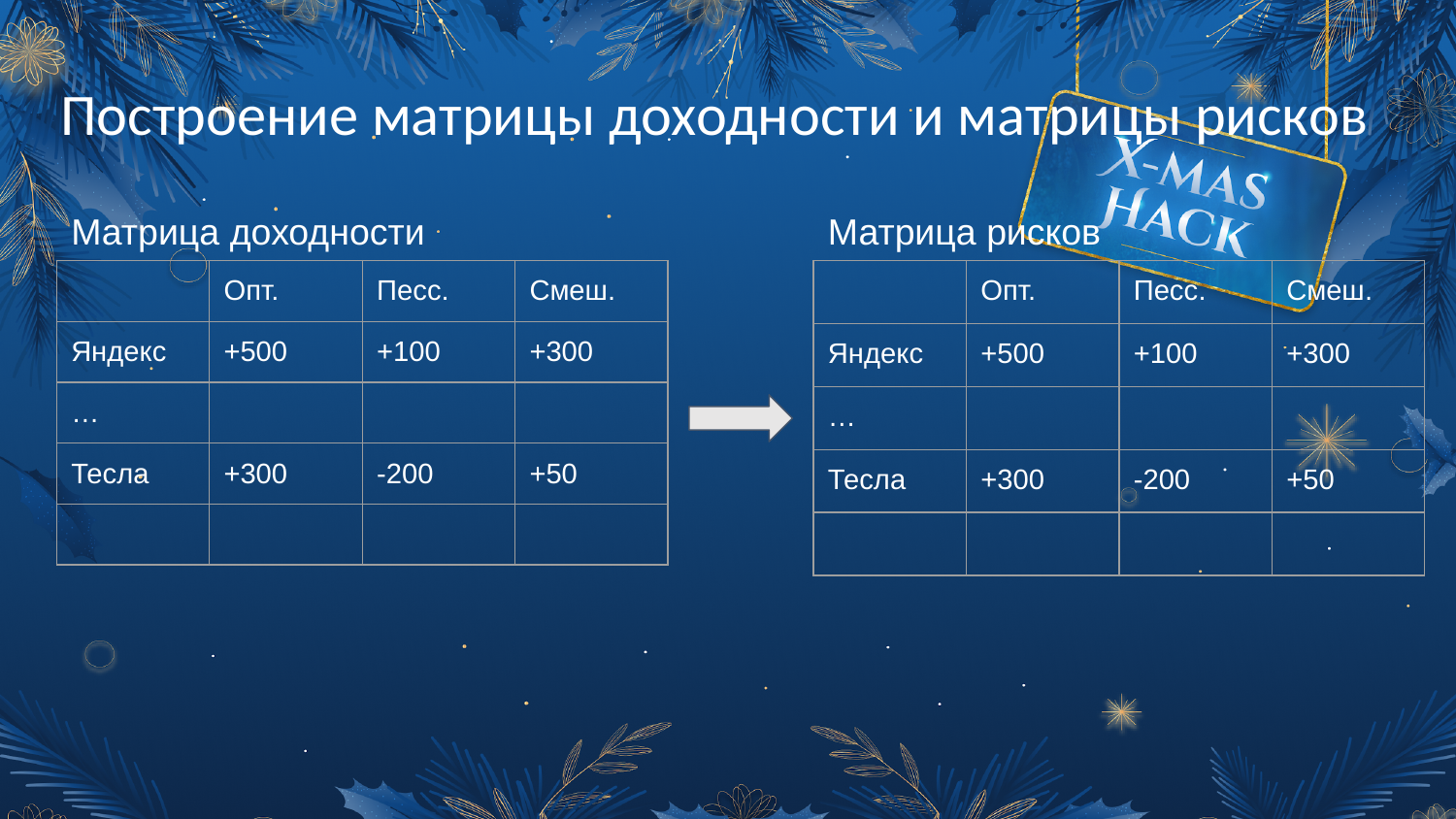

# Построение матрицы доходности и матрицы рисков
Матрица доходности
Матрица рисков
|  | Опт. | Песс. | Смеш. |
| --- | --- | --- | --- |
| Яндекс | +500 | +100 | +300 |
| … |  |  |  |
| Тесла | +300 | -200 | +50 |
|  |  |  |  |
|  | Опт. | Песс. | Смеш. |
| --- | --- | --- | --- |
| Яндекс | +500 | +100 | +300 |
| … |  |  |  |
| Тесла | +300 | -200 | +50 |
|  |  |  |  |